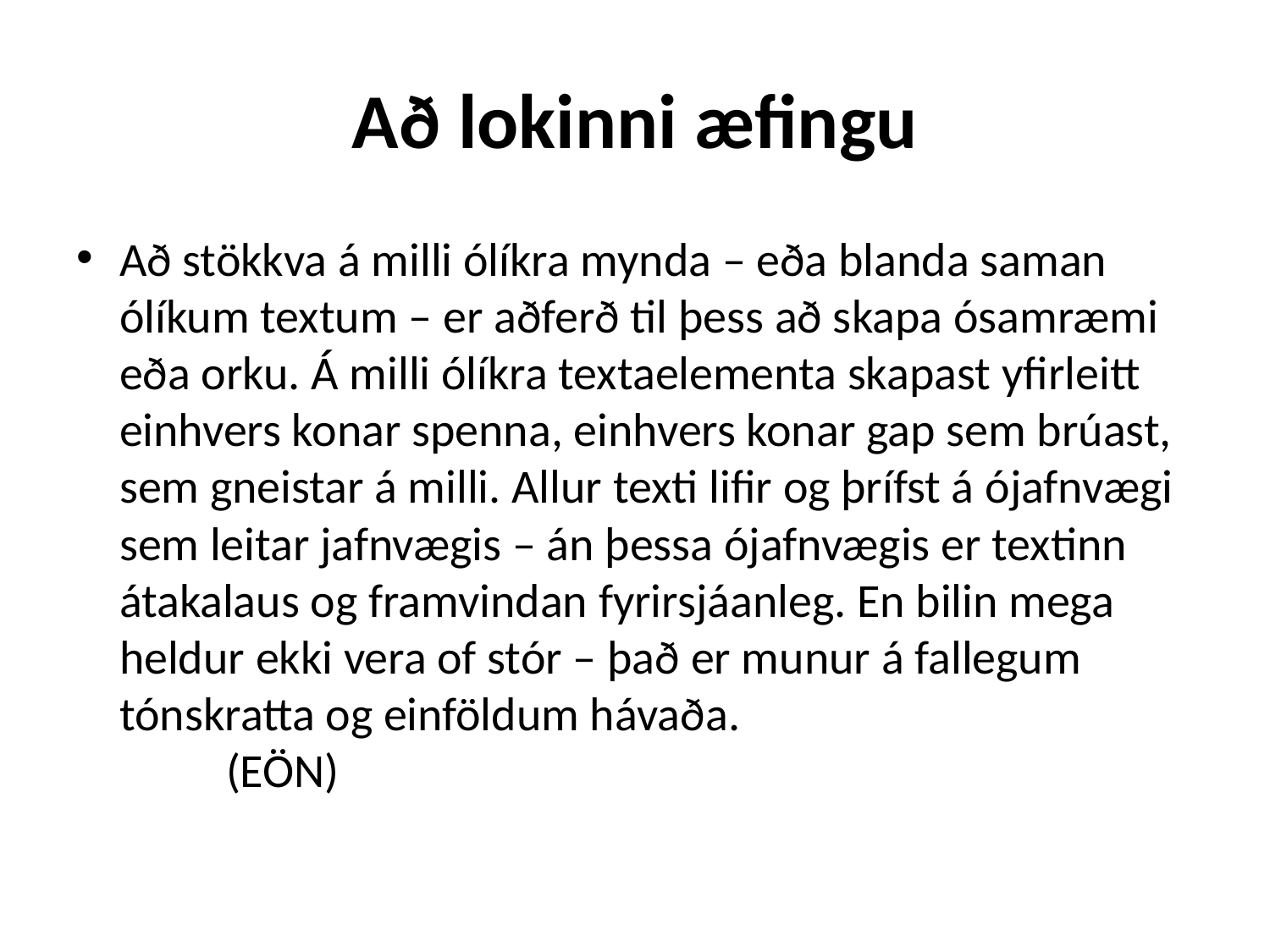

# Að lokinni æfingu
Að stökkva á milli ólíkra mynda – eða blanda saman ólíkum textum – er aðferð til þess að skapa ósamræmi eða orku. Á milli ólíkra textaelementa skapast yfirleitt einhvers konar spenna, einhvers konar gap sem brúast, sem gneistar á milli. Allur texti lifir og þrífst á ójafnvægi sem leitar jafnvægis – án þessa ójafnvægis er textinn átakalaus og framvindan fyrirsjáanleg. En bilin mega heldur ekki vera of stór – það er munur á fallegum tónskratta og einföldum hávaða.
		(EÖN)